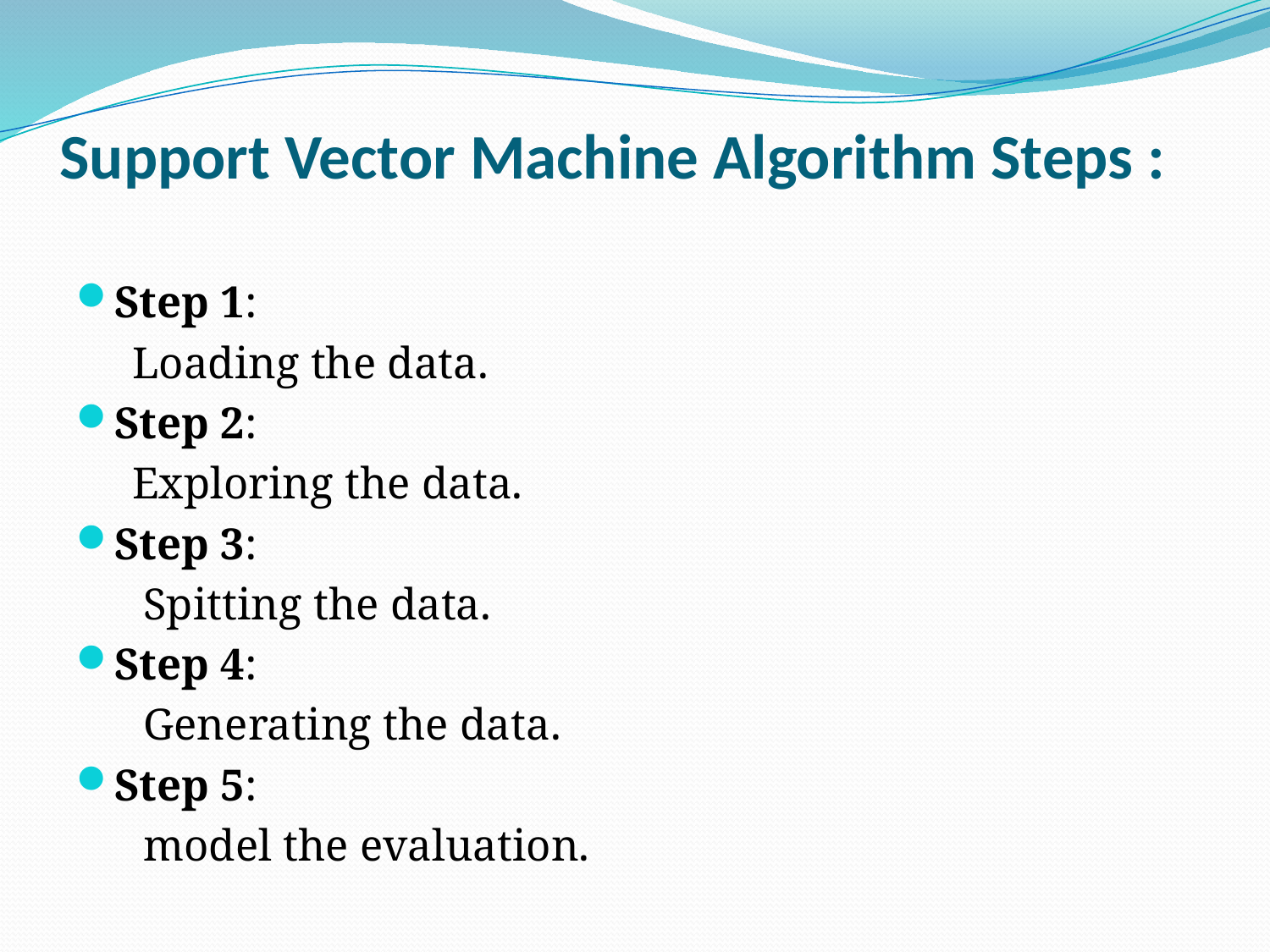

# Support Vector Machine Algorithm Steps :
Step 1:
     Loading the data.
Step 2:
     Exploring the data.
Step 3:
      Spitting the data.
Step 4:
      Generating the data.
Step 5:
      model the evaluation.